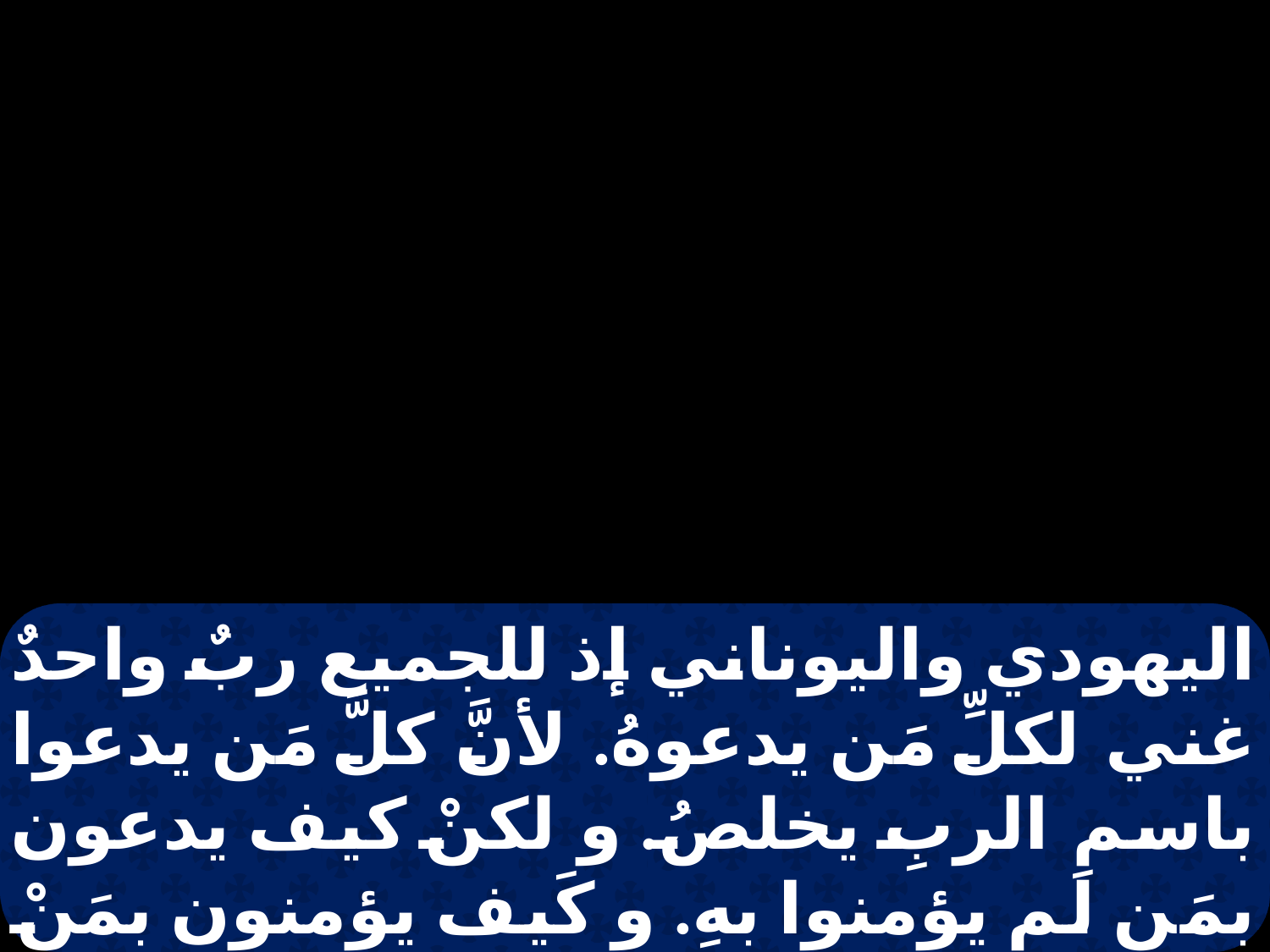

اليهودي واليوناني إذ للجميع ربٌ واحدٌ غني لكلِّ مَن يدعوهُ. لأنَّ كلَّ مَن يدعوا باسمِ الربِ يخلصُ. و لكنْ كيف يدعون بمَن لم يؤمنوا بهِ. و كَيف يؤمنون بمَنْ لم يسمعوا بهِ. و كيفَ يَسمعون بلا كارزٍ. و كيفَ يكرزونَ